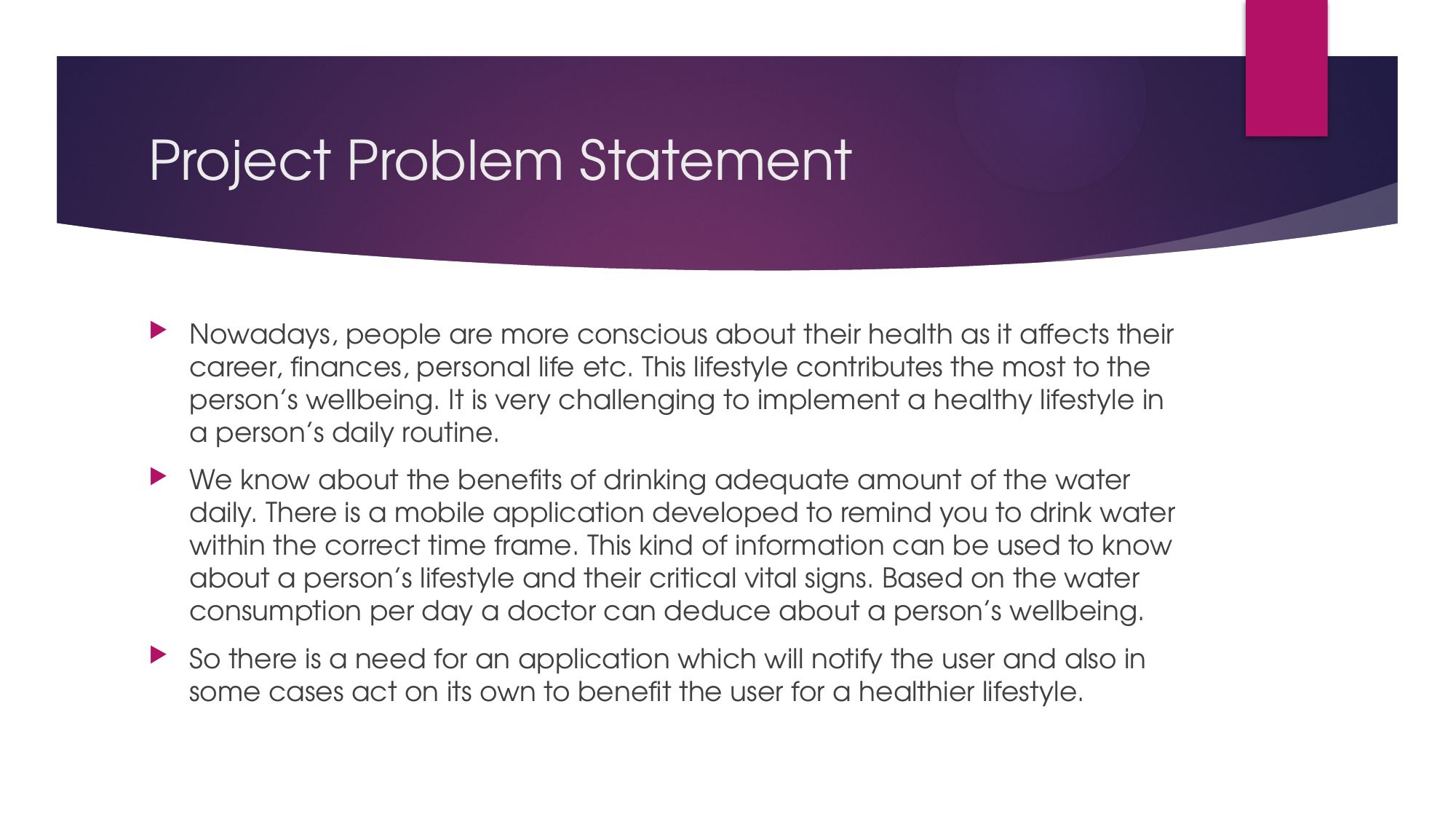

# Project Problem Statement
Nowadays, people are more conscious about their health as it affects their career, finances, personal life etc. This lifestyle contributes the most to the person’s wellbeing. It is very challenging to implement a healthy lifestyle in a person’s daily routine.
We know about the benefits of drinking adequate amount of the water daily. There is a mobile application developed to remind you to drink water within the correct time frame. This kind of information can be used to know about a person’s lifestyle and their critical vital signs. Based on the water consumption per day a doctor can deduce about a person’s wellbeing.
So there is a need for an application which will notify the user and also in some cases act on its own to benefit the user for a healthier lifestyle.